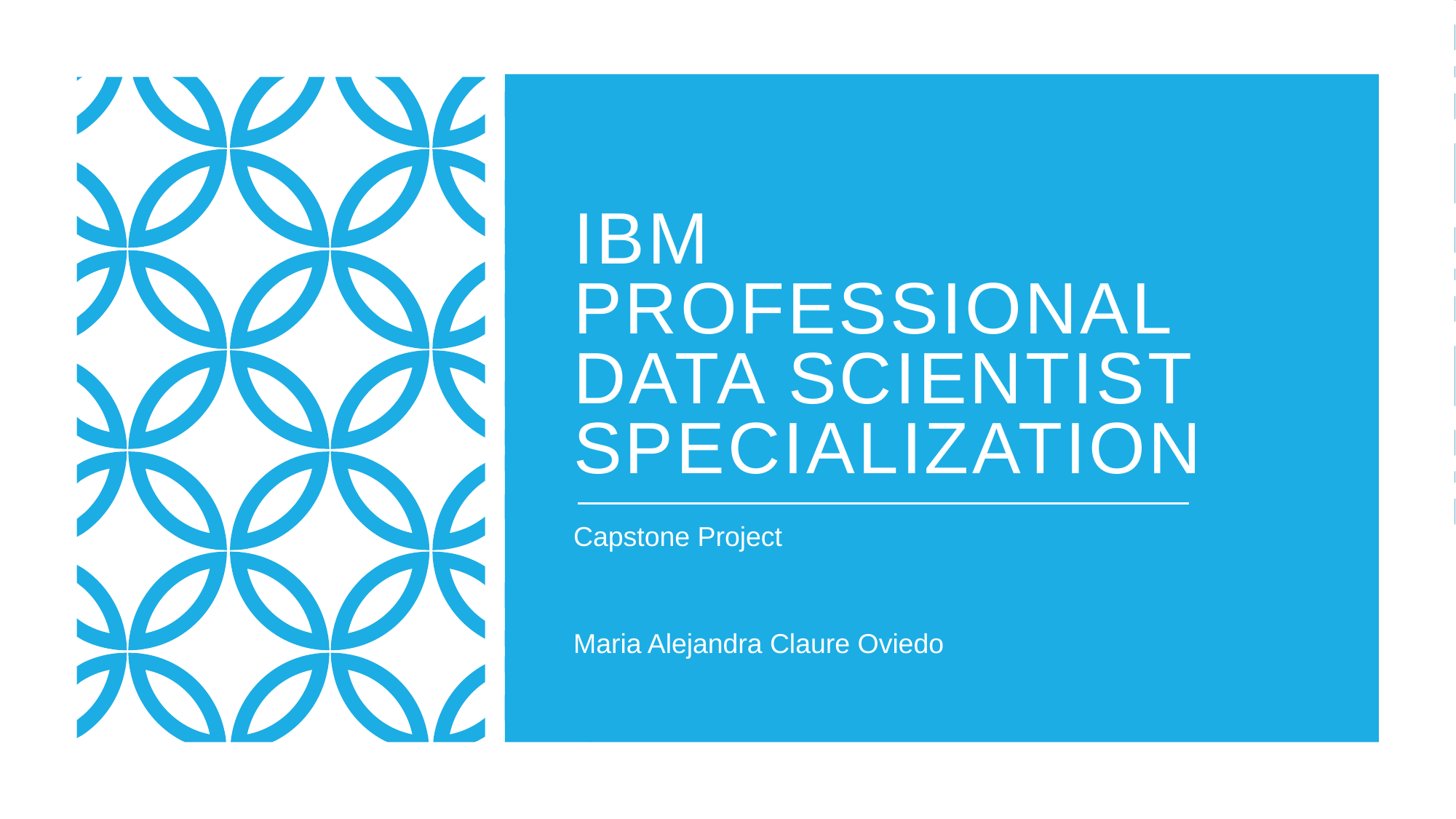

# IBM Professional data Scientist specialization

Capstone Project

Maria Alejandra Claure Oviedo